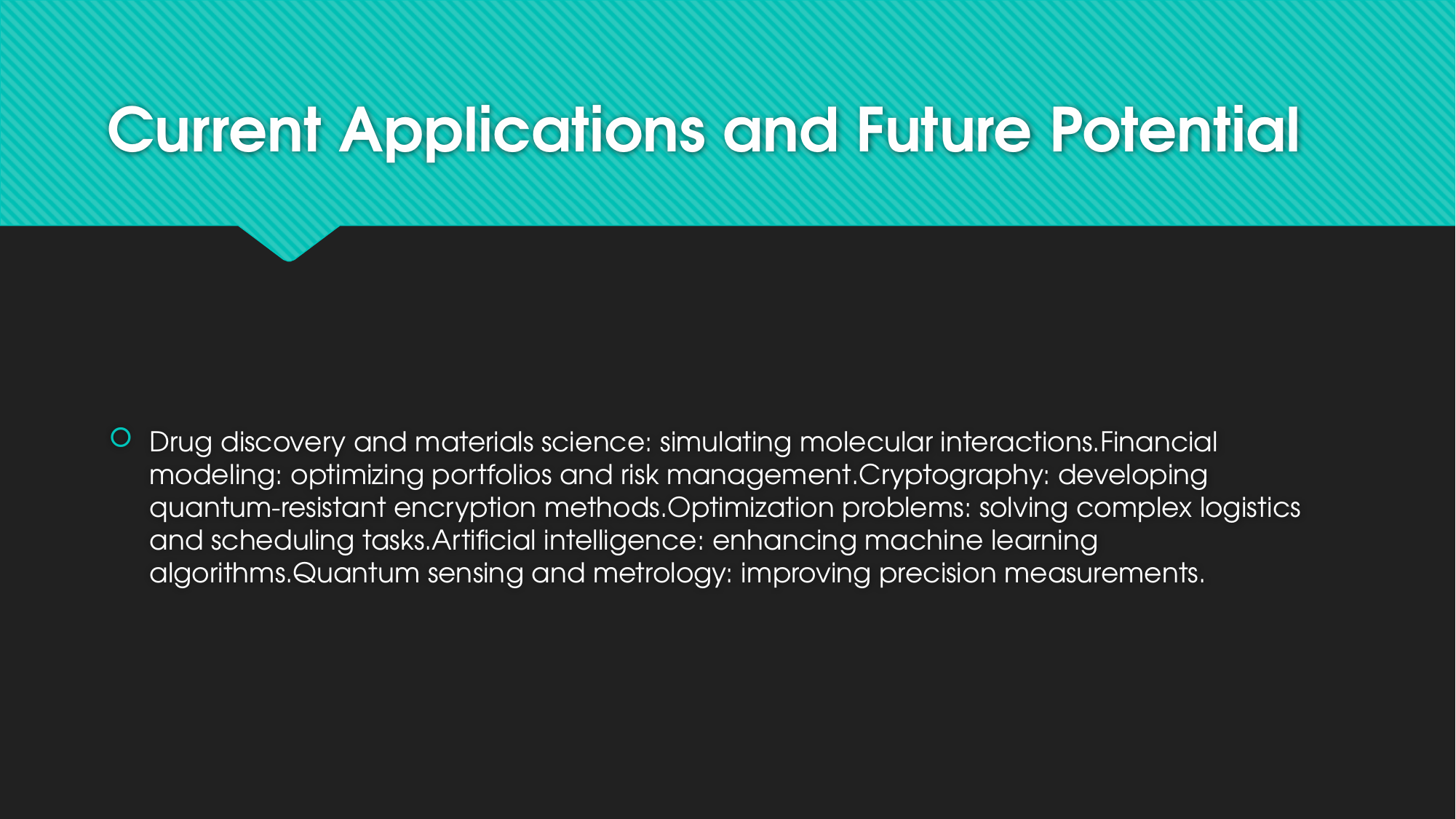

# Current Applications and Future Potential

Drug discovery and materials science: simulating molecular interactions.Financial modeling: optimizing portfolios and risk management.Cryptography: developing quantum-resistant encryption methods.Optimization problems: solving complex logistics and scheduling tasks.Artificial intelligence: enhancing machine learning algorithms.Quantum sensing and metrology: improving precision measurements.